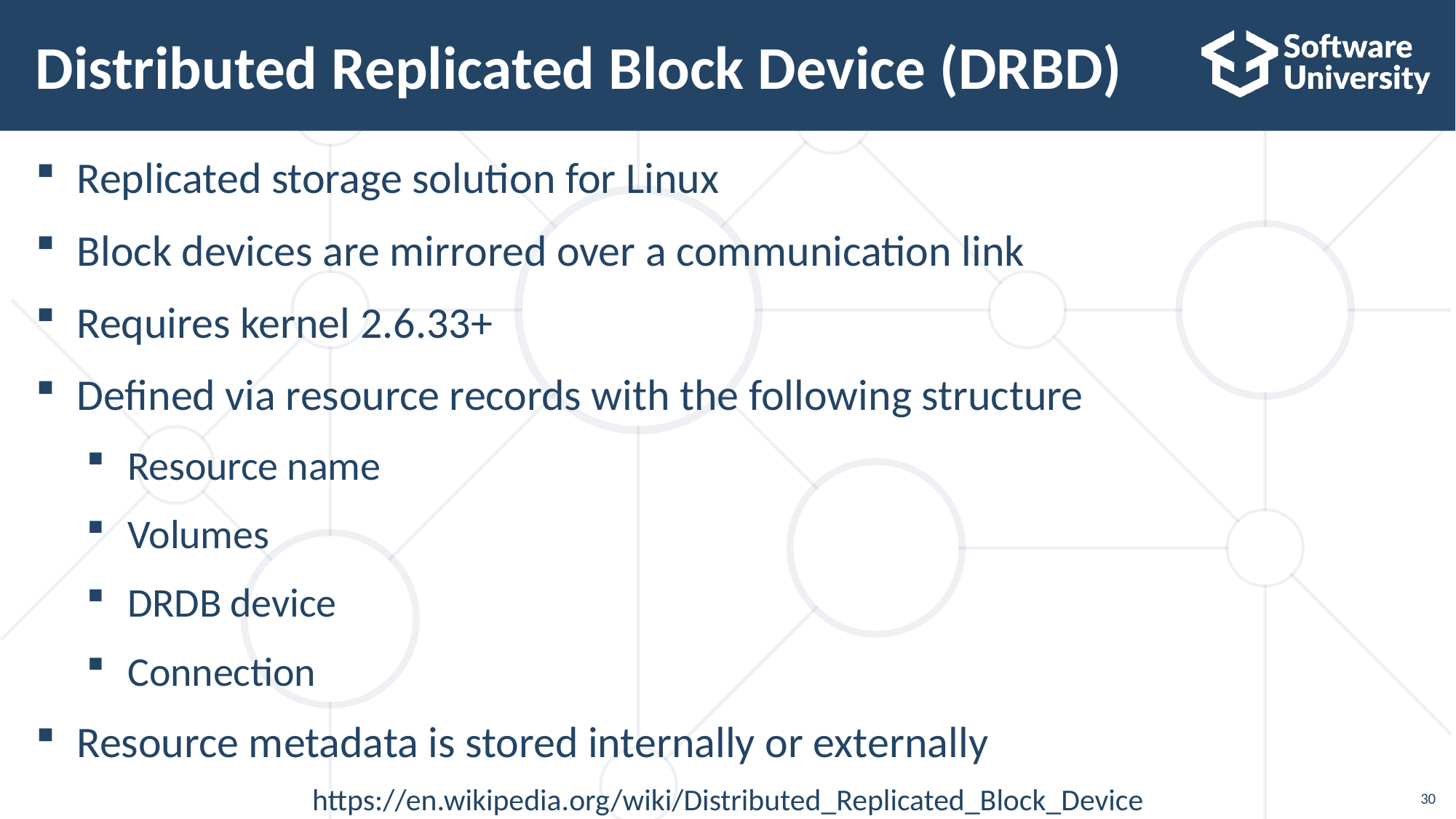

# Distributed Replicated Block Device (DRBD)
Replicated storage solution for Linux
Block devices are mirrored over a communication link
Requires kernel 2.6.33+
Defined via resource records with the following structure
Resource name
Volumes
DRDB device
Connection
Resource metadata is stored internally or externally
https://en.wikipedia.org/wiki/Distributed_Replicated_Block_Device
30